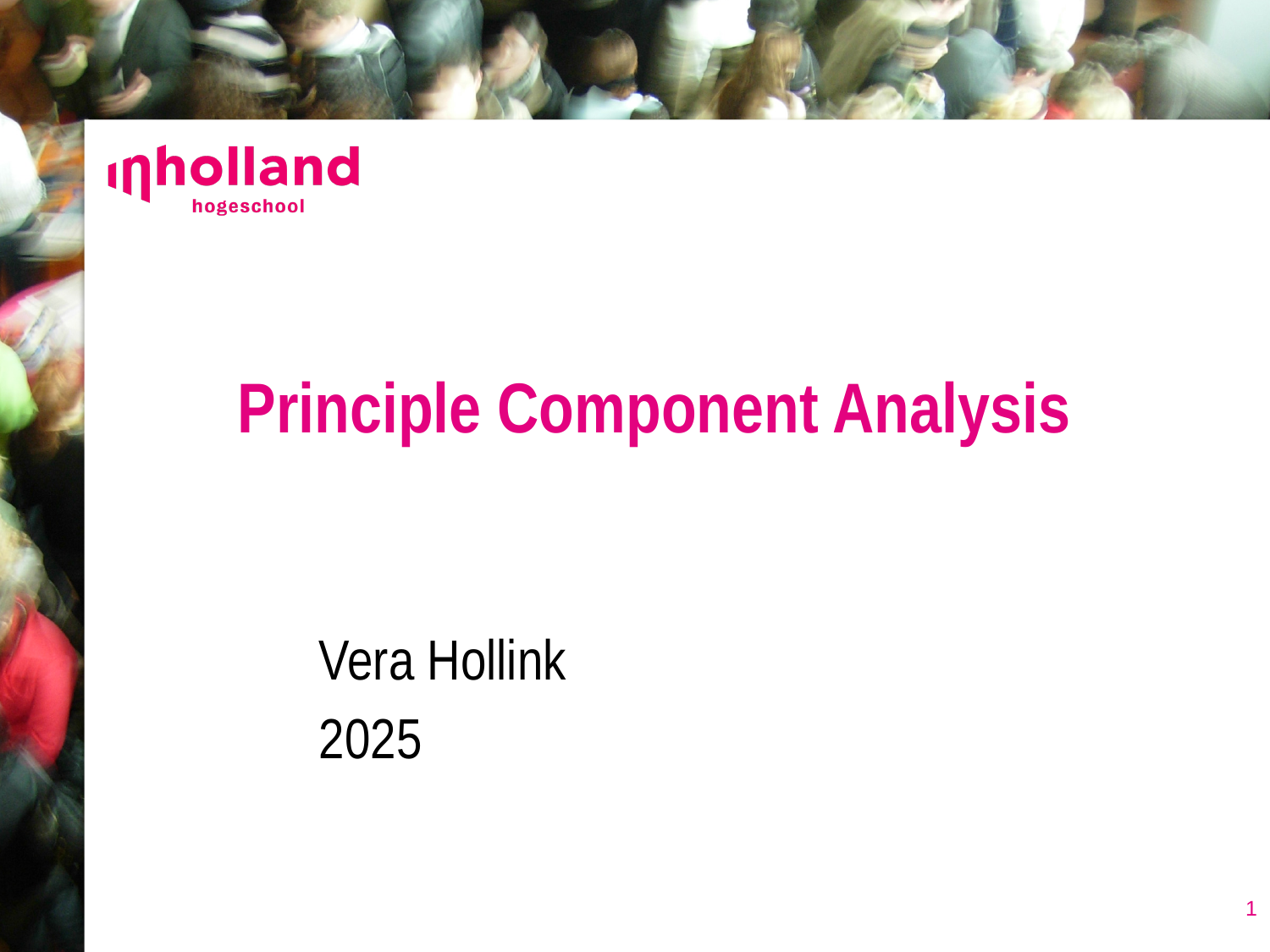

# Principle Component Analysis

Vera Hollink
2025
1